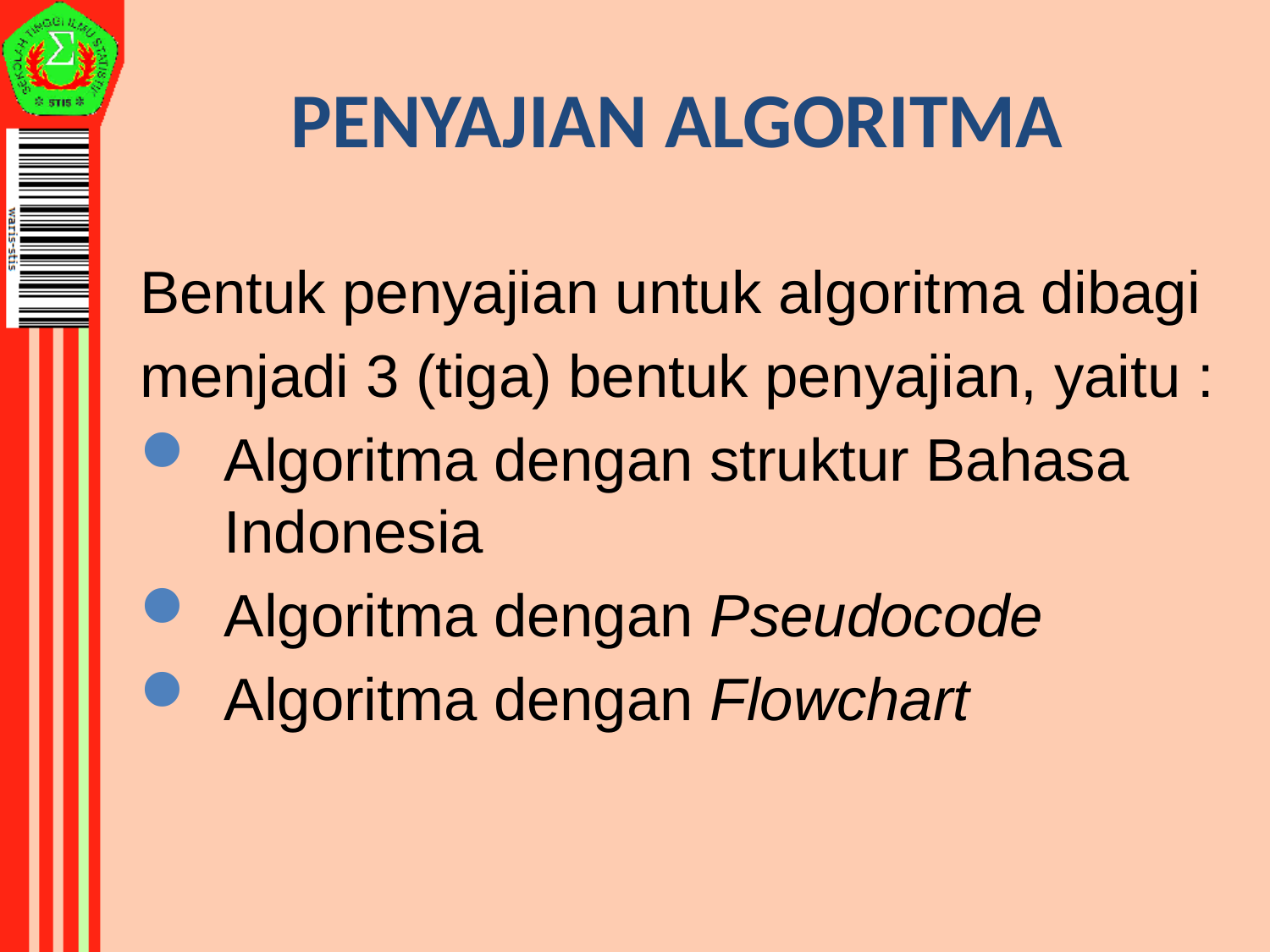

PENYAJIAN ALGORITMA
Bentuk penyajian untuk algoritma dibagi
menjadi 3 (tiga) bentuk penyajian, yaitu :
Algoritma dengan struktur Bahasa Indonesia
Algoritma dengan Pseudocode
Algoritma dengan Flowchart